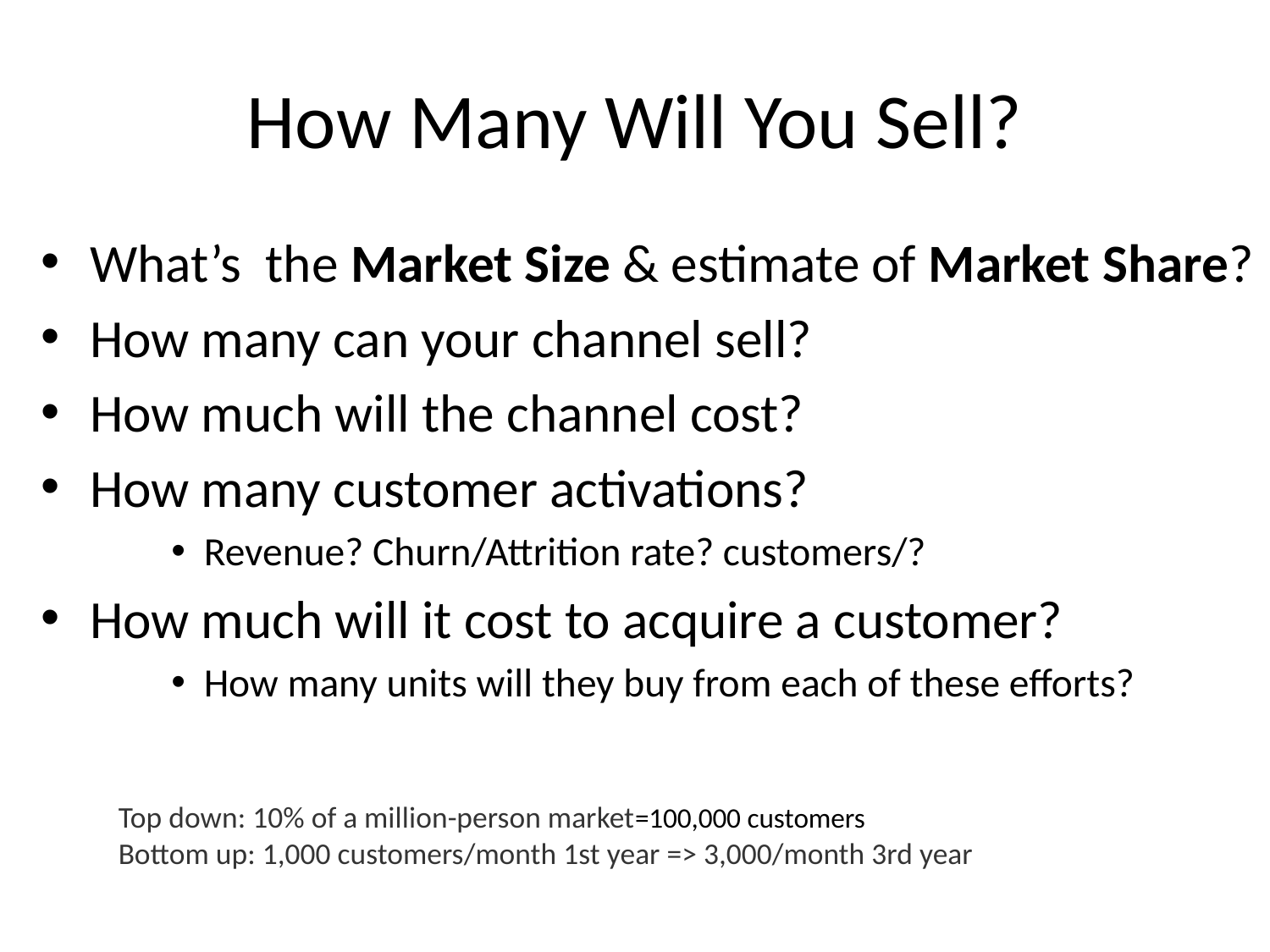

# How Many Will You Sell?
What’s  the Market Size & estimate of Market Share?
How many can your channel sell?
How much will the channel cost?
How many customer activations?
Revenue? Churn/Attrition rate? customers/?
How much will it cost to acquire a customer?
How many units will they buy from each of these efforts?

Top down: 10% of a million-person market=100,000 customers
Bottom up: 1,000 customers/month 1st year => 3,000/month 3rd year